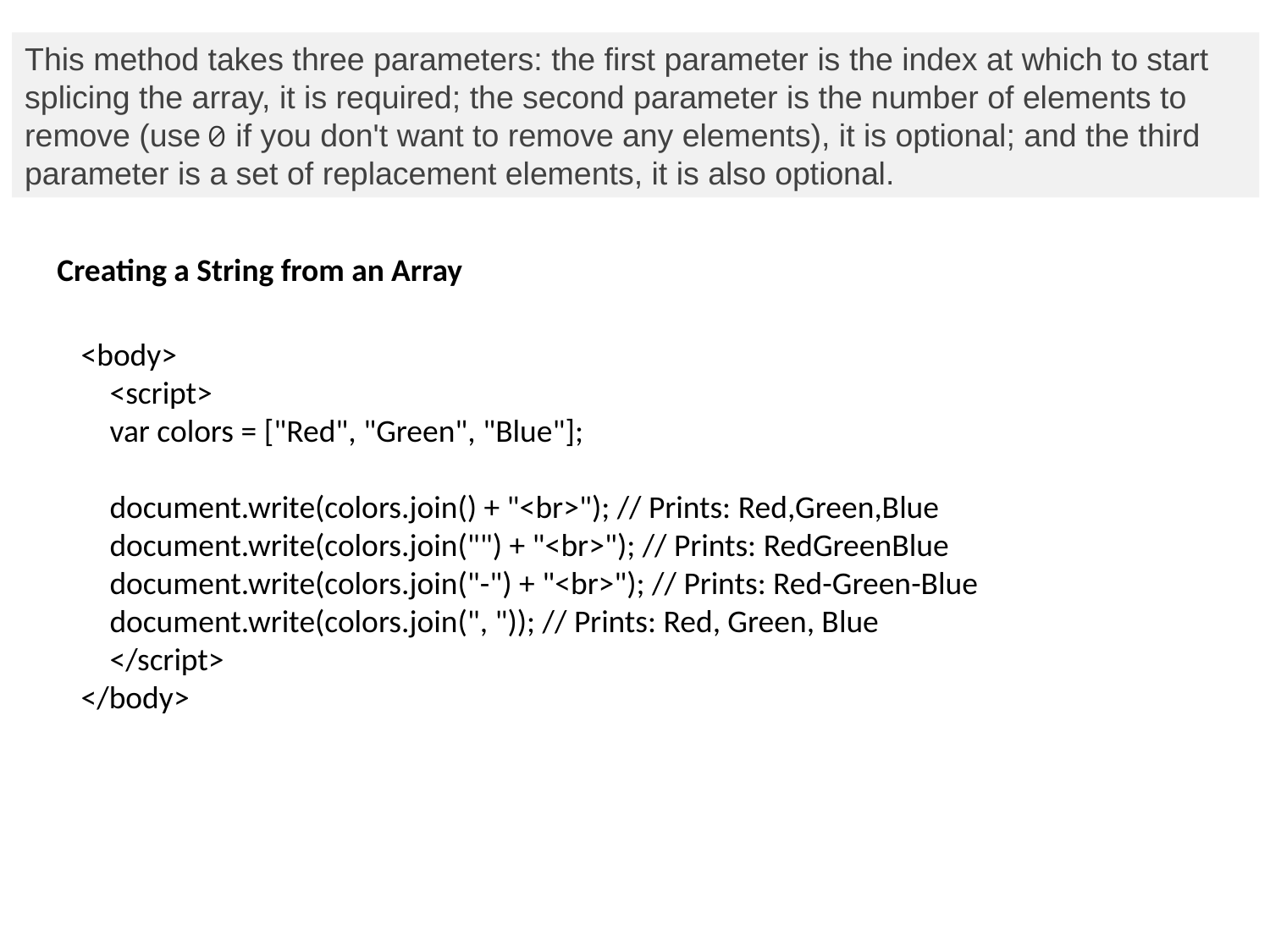

This method takes three parameters: the first parameter is the index at which to start splicing the array, it is required; the second parameter is the number of elements to remove (use 0 if you don't want to remove any elements), it is optional; and the third parameter is a set of replacement elements, it is also optional.
Creating a String from an Array
<body>
    <script>
    var colors = ["Red", "Green", "Blue"];

    document.write(colors.join() + "<br>"); // Prints: Red,Green,Blue
    document.write(colors.join("") + "<br>"); // Prints: RedGreenBlue
    document.write(colors.join("-") + "<br>"); // Prints: Red-Green-Blue
    document.write(colors.join(", ")); // Prints: Red, Green, Blue
    </script>
</body>